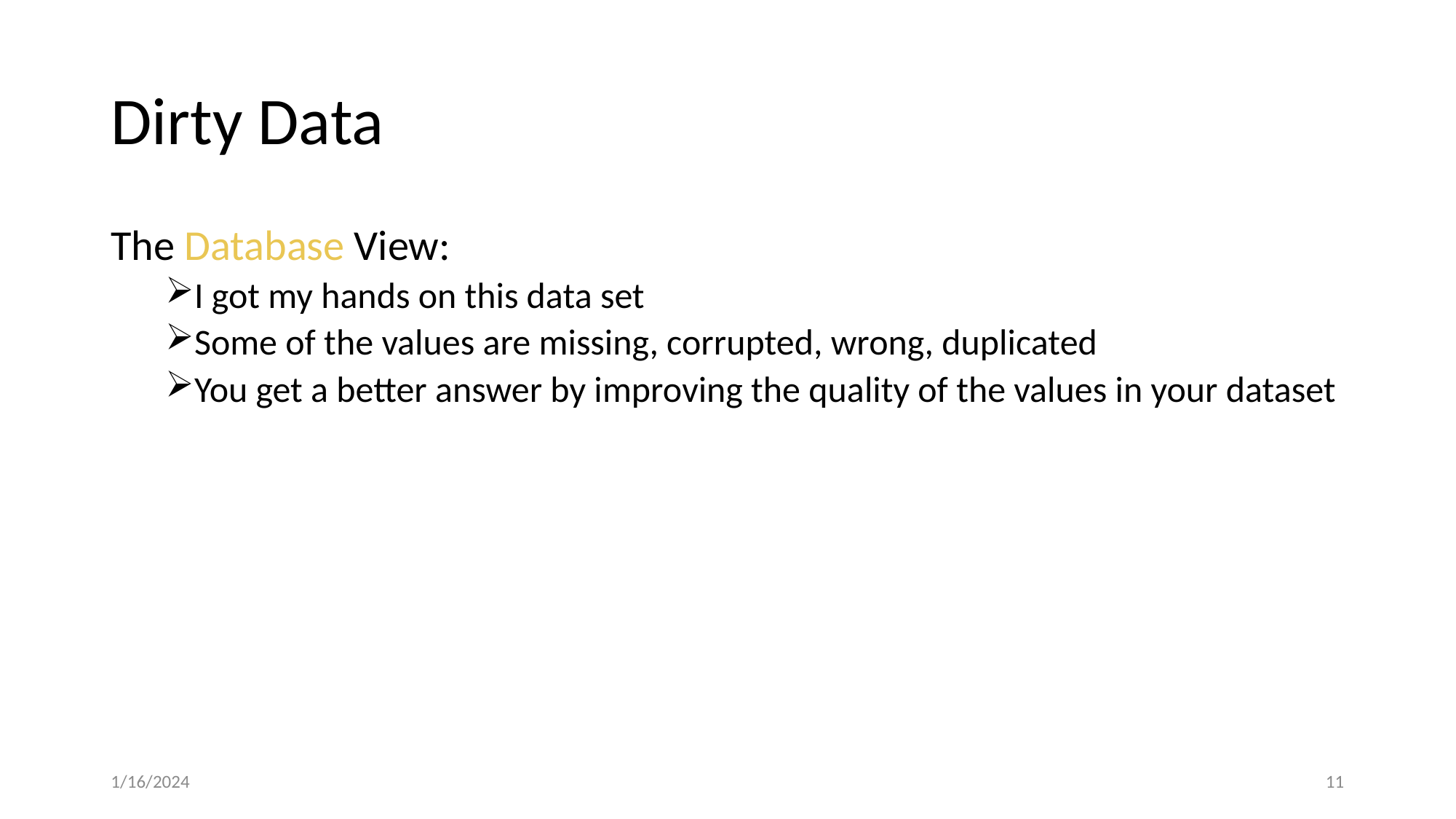

Dirty Data
The Database View:
I got my hands on this data set
Some of the values are missing, corrupted, wrong, duplicated
You get a better answer by improving the quality of the values in your dataset
1/16/2024
11